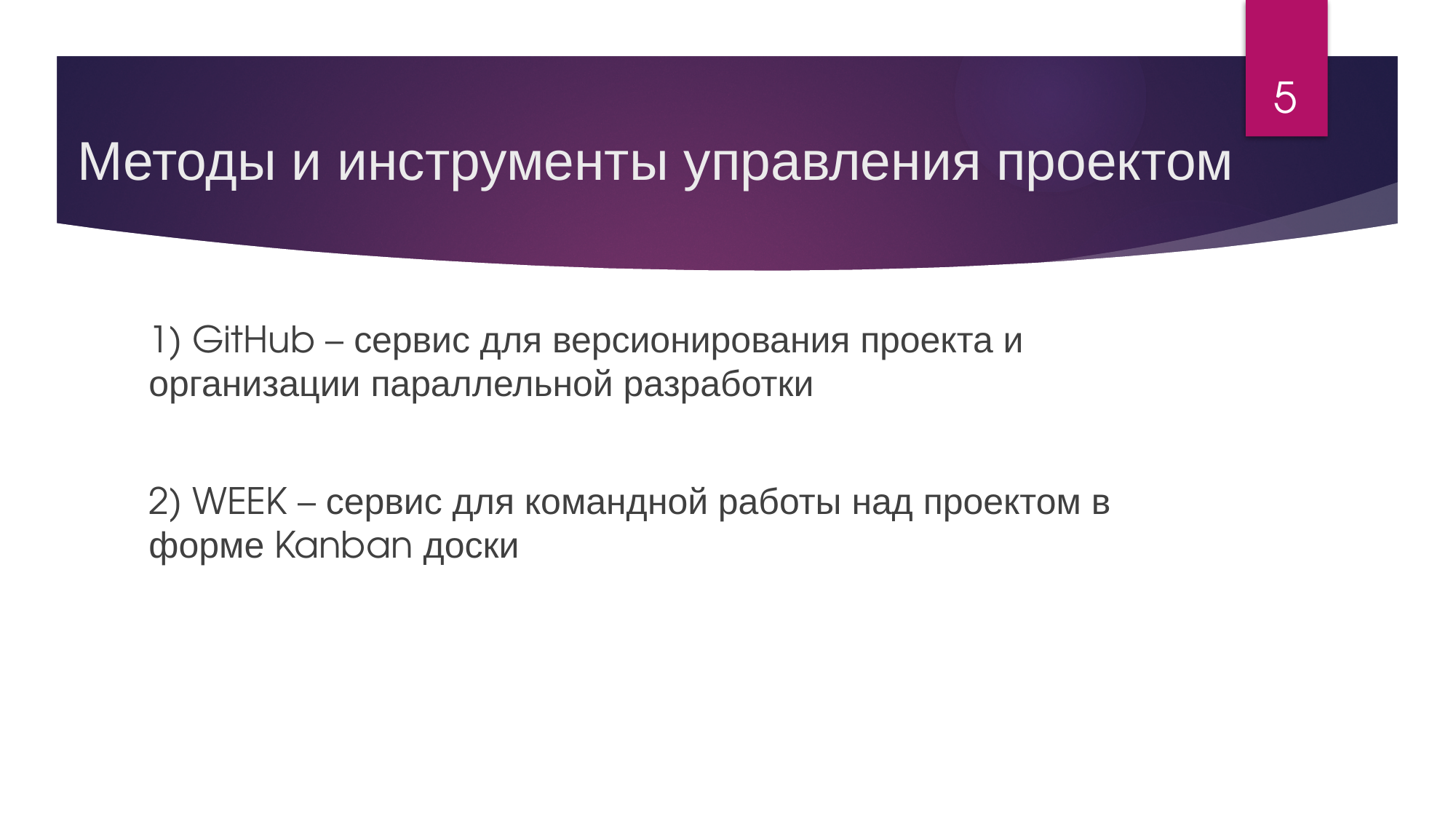

5
# Методы и инструменты управления проектом
1) GitHub – сервис для версионирования проекта и организации параллельной разработки

2) WEEK – сервис для командной работы над проектом в форме Kanban доски